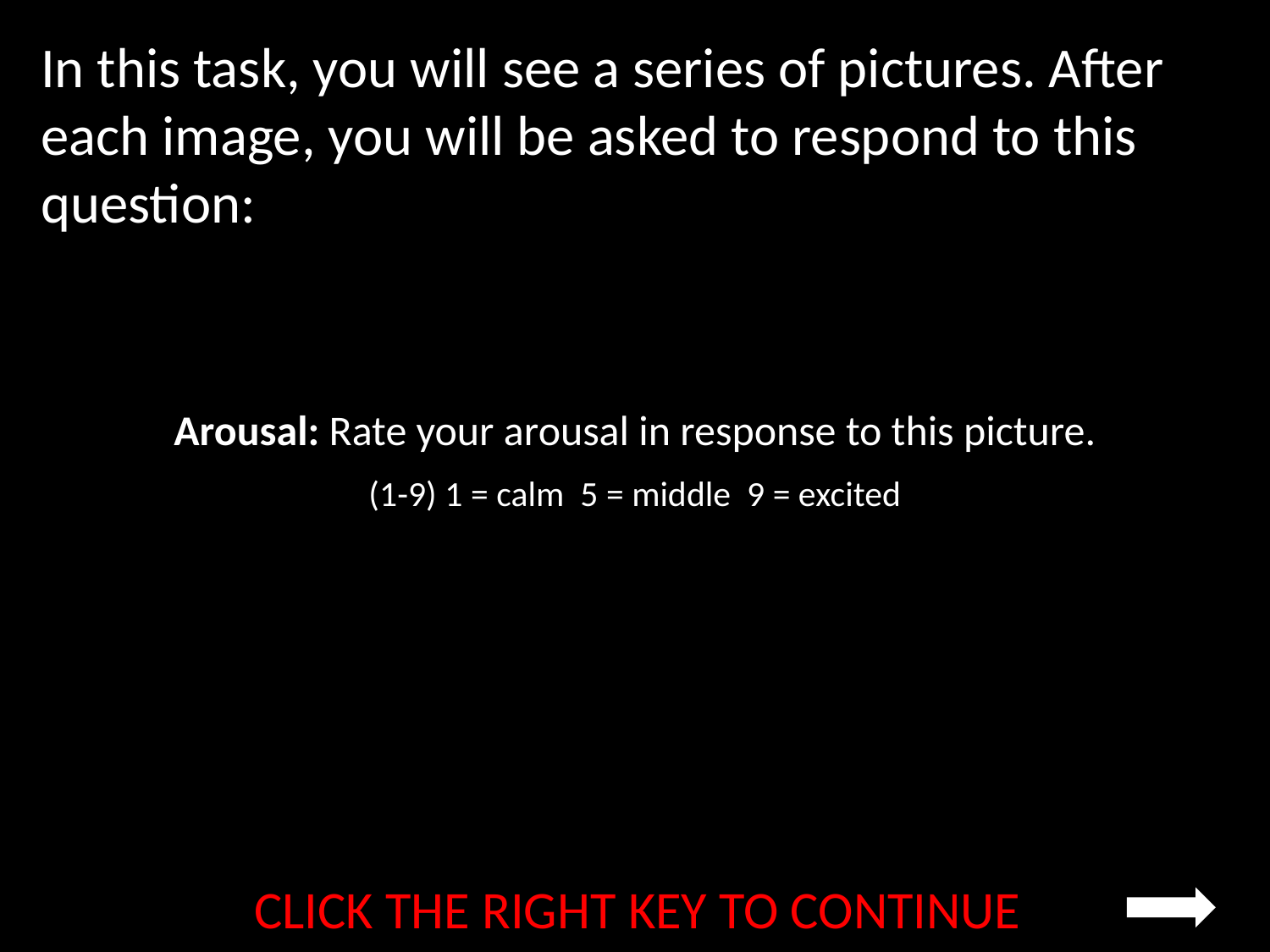

In this task, you will see a series of pictures. After each image, you will be asked to respond to this question:

Arousal: Rate your arousal in response to this picture.
(1-9) 1 = calm  5 = middle  9 = excited
CLICK THE RIGHT KEY TO CONTINUE